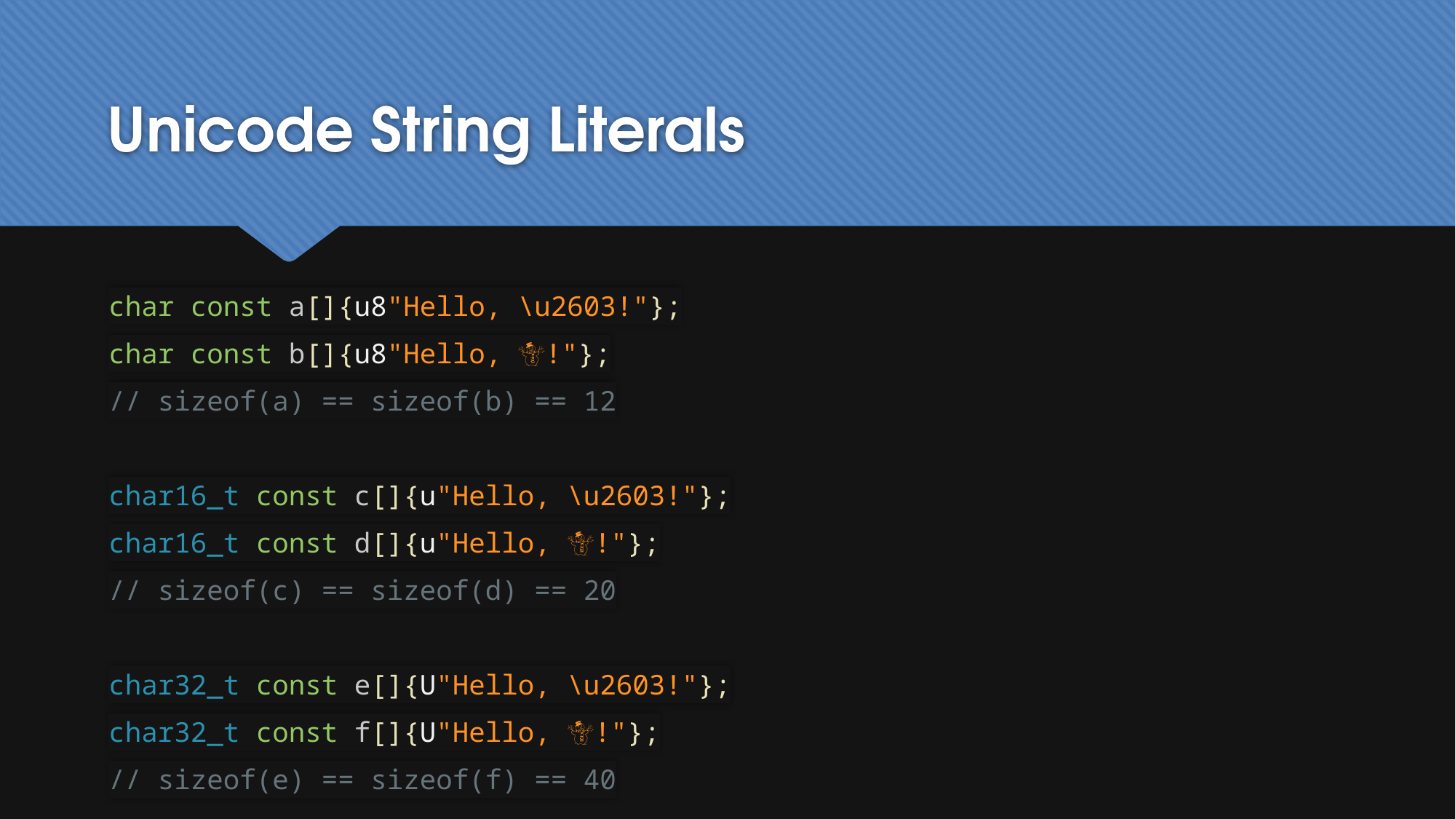

# Unicode String Literals
char const a[]{u8"Hello, \u2603!"};
char const b[]{u8"Hello, ☃!"};
// sizeof(a) == sizeof(b) == 12

char16_t const c[]{u"Hello, \u2603!"};
char16_t const d[]{u"Hello, ☃!"};
// sizeof(c) == sizeof(d) == 20

char32_t const e[]{U"Hello, \u2603!"};
char32_t const f[]{U"Hello, ☃!"};
// sizeof(e) == sizeof(f) == 40